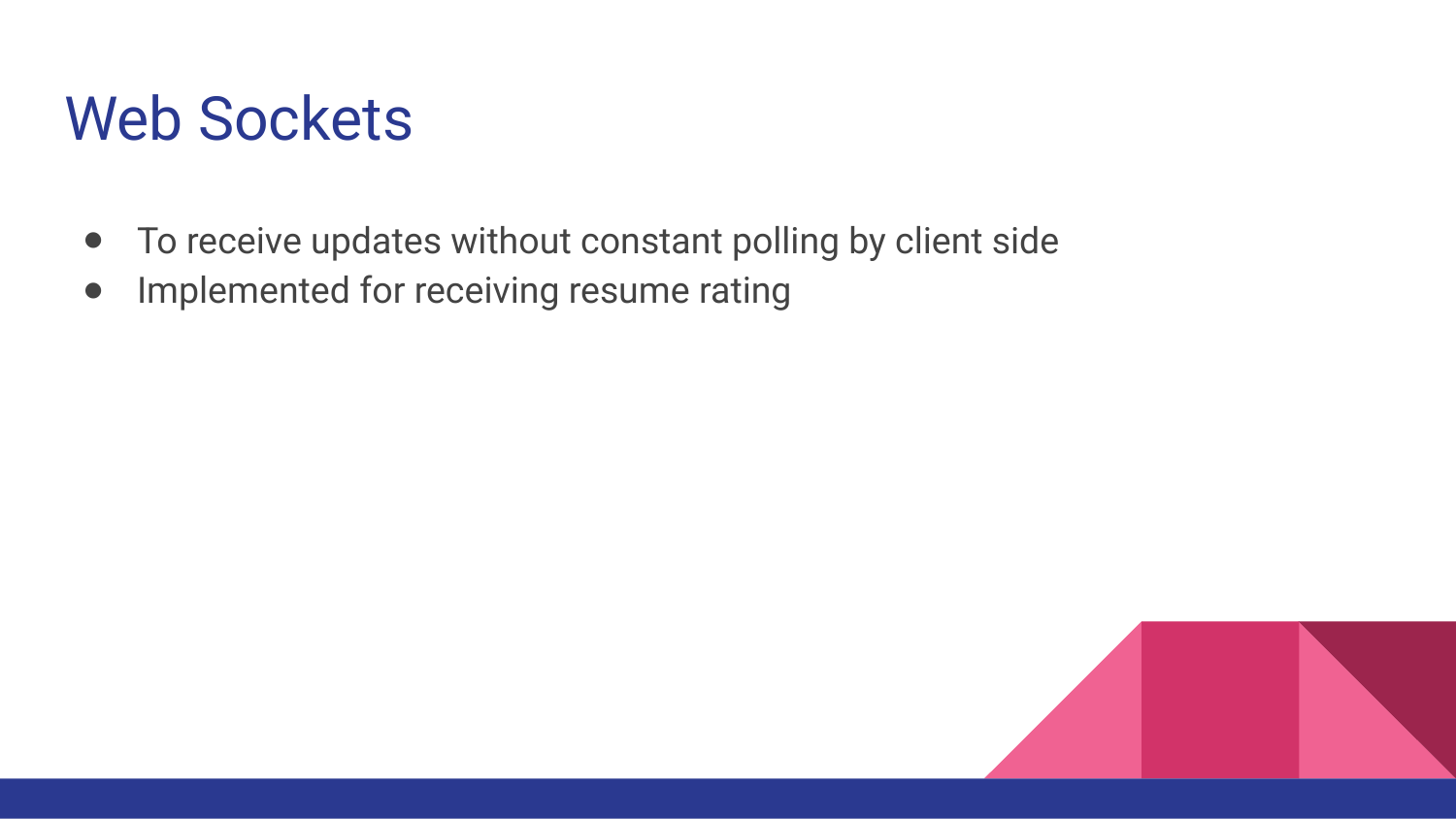

# Web Sockets
To receive updates without constant polling by client side
Implemented for receiving resume rating